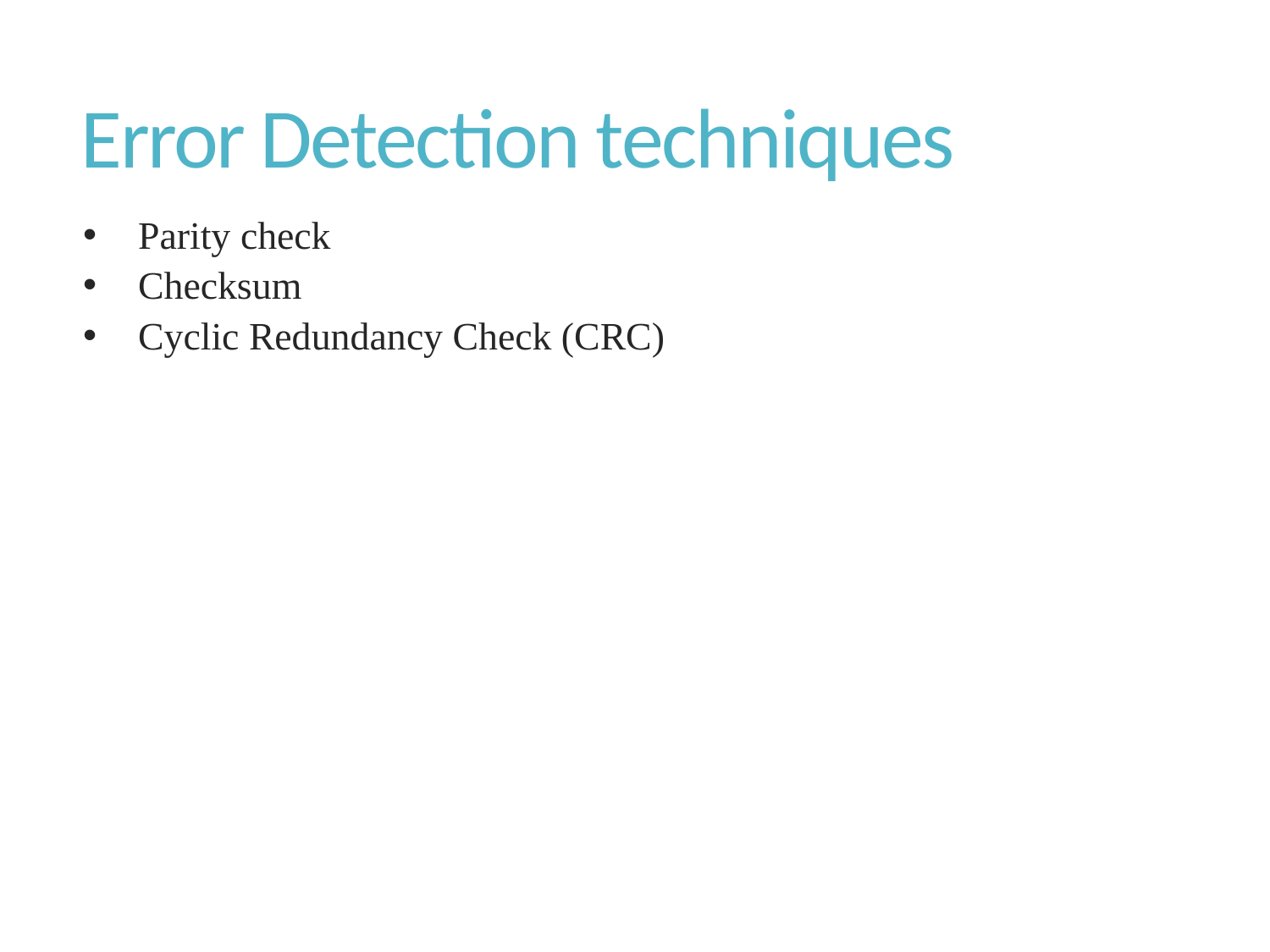

# Error Detection techniques
Parity check
Checksum
Cyclic Redundancy Check (CRC)